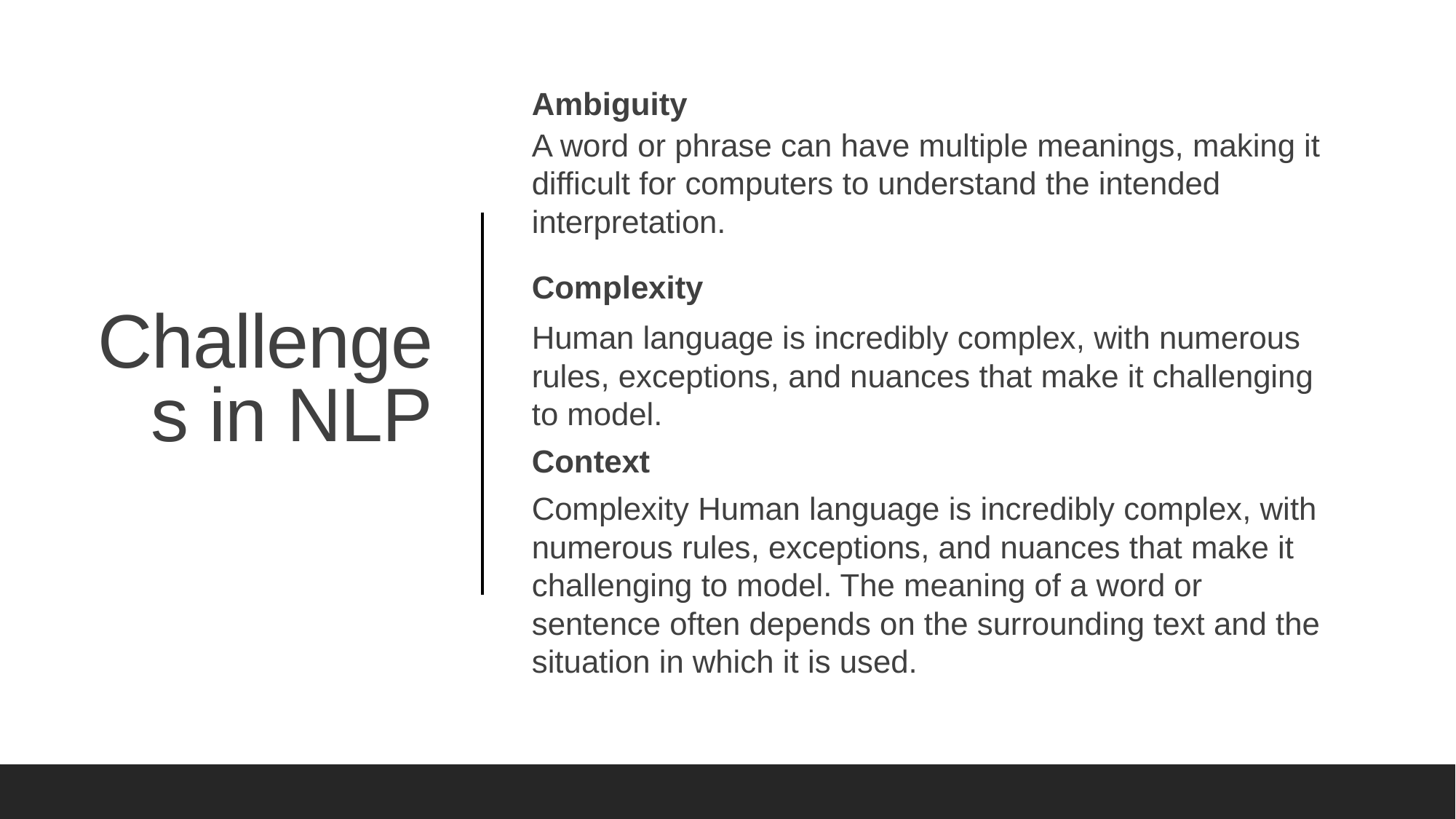

Ambiguity
A word or phrase can have multiple meanings, making it difficult for computers to understand the intended interpretation.
Complexity
Human language is incredibly complex, with numerous rules, exceptions, and nuances that make it challenging to model.
Context
Complexity Human language is incredibly complex, with numerous rules, exceptions, and nuances that make it challenging to model. The meaning of a word or sentence often depends on the surrounding text and the situation in which it is used.
# Challenges in NLP